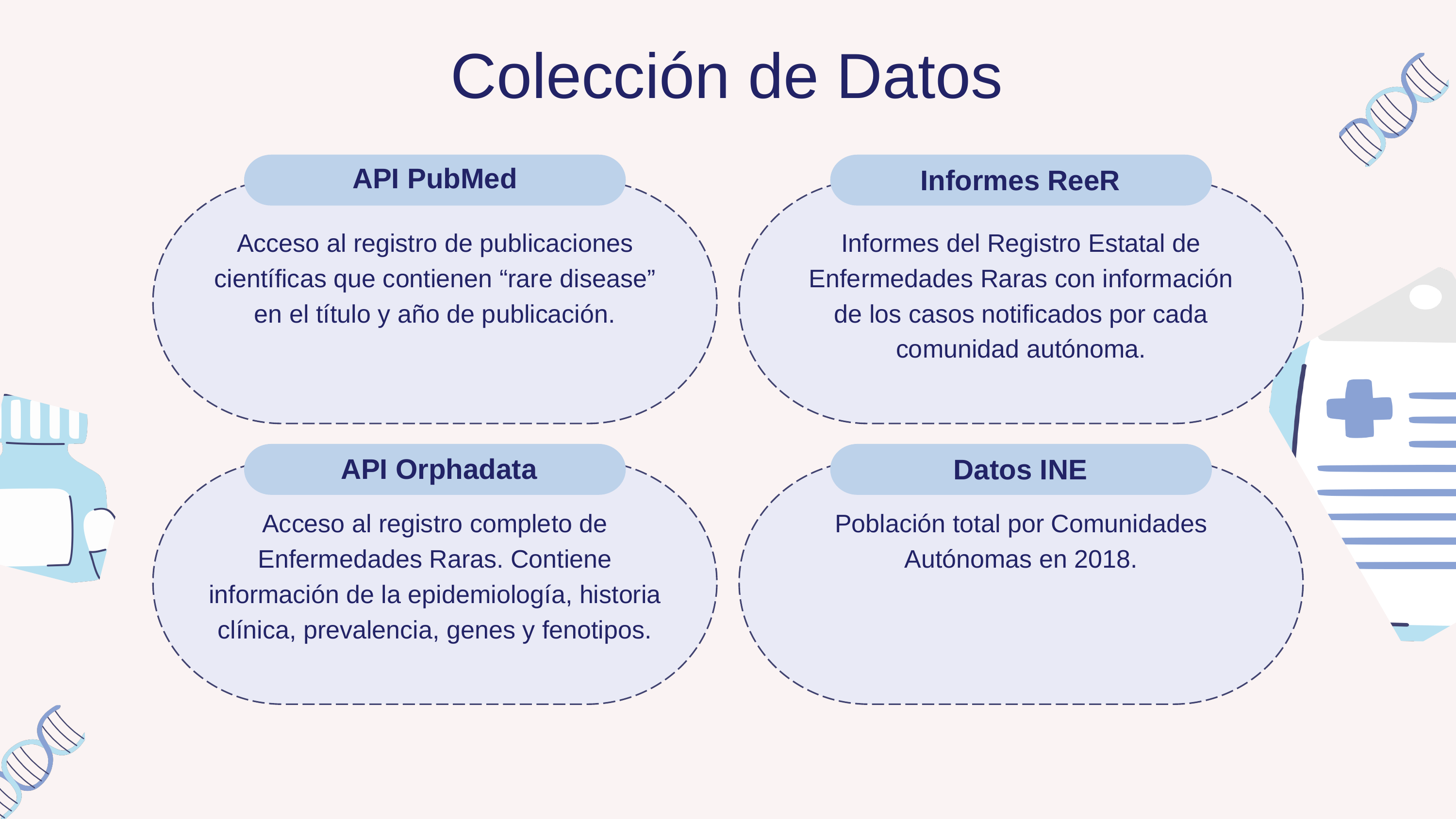

Colección de Datos

API PubMed

Informes ReeR

Acceso al registro de publicaciones científicas que contienen “rare disease” en el título y año de publicación.
Informes del Registro Estatal de Enfermedades Raras con información de los casos notificados por cada comunidad autónoma.

API Orphadata
Datos INE

Acceso al registro completo de Enfermedades Raras. Contiene información de la epidemiología, historia clínica, prevalencia, genes y fenotipos.
Población total por Comunidades Autónomas en 2018.